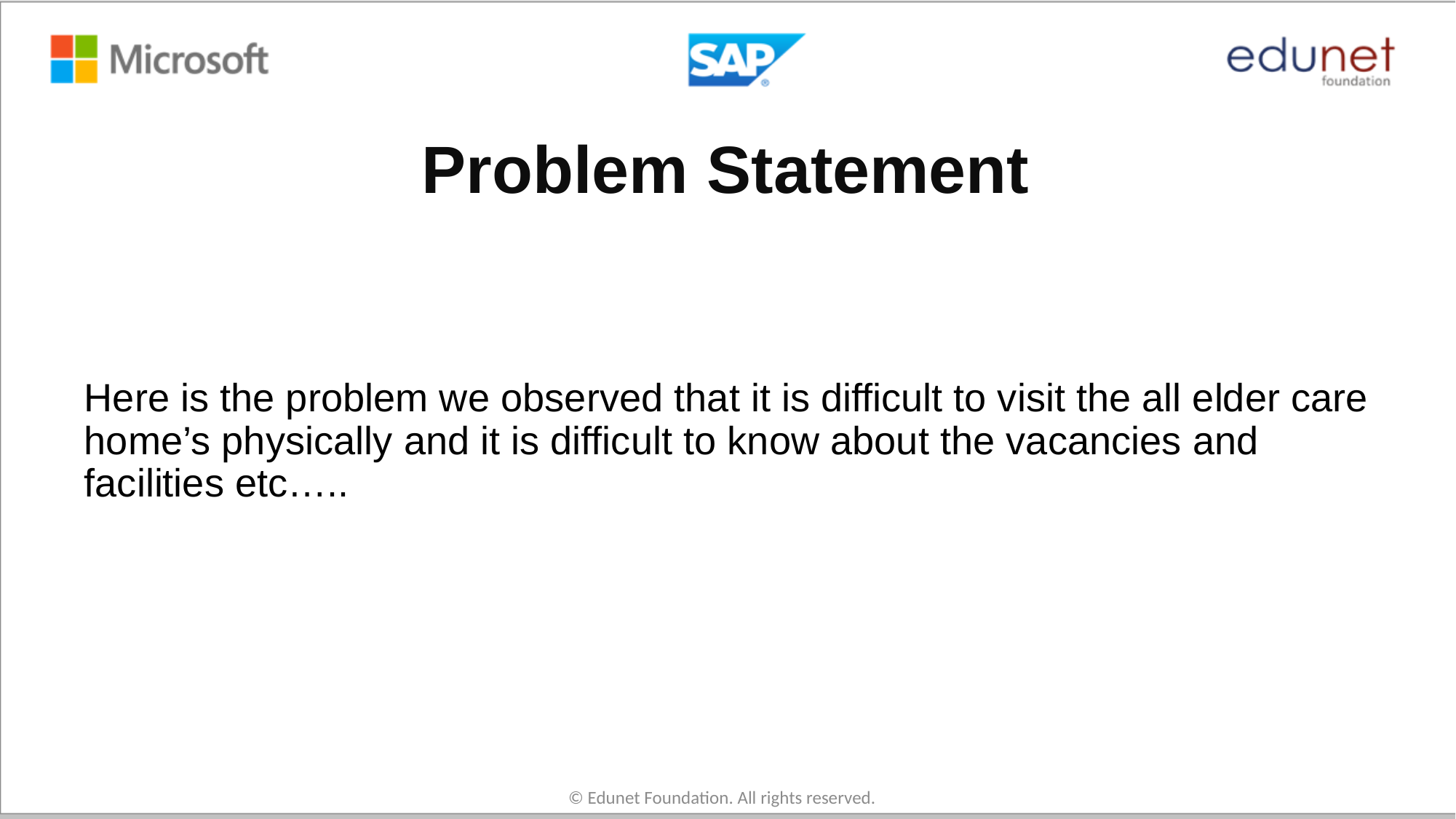

# Problem Statement

Here is the problem we observed that it is difficult to visit the all elder care home’s physically and it is difficult to know about the vacancies and facilities etc…..
© Edunet Foundation. All rights reserved.